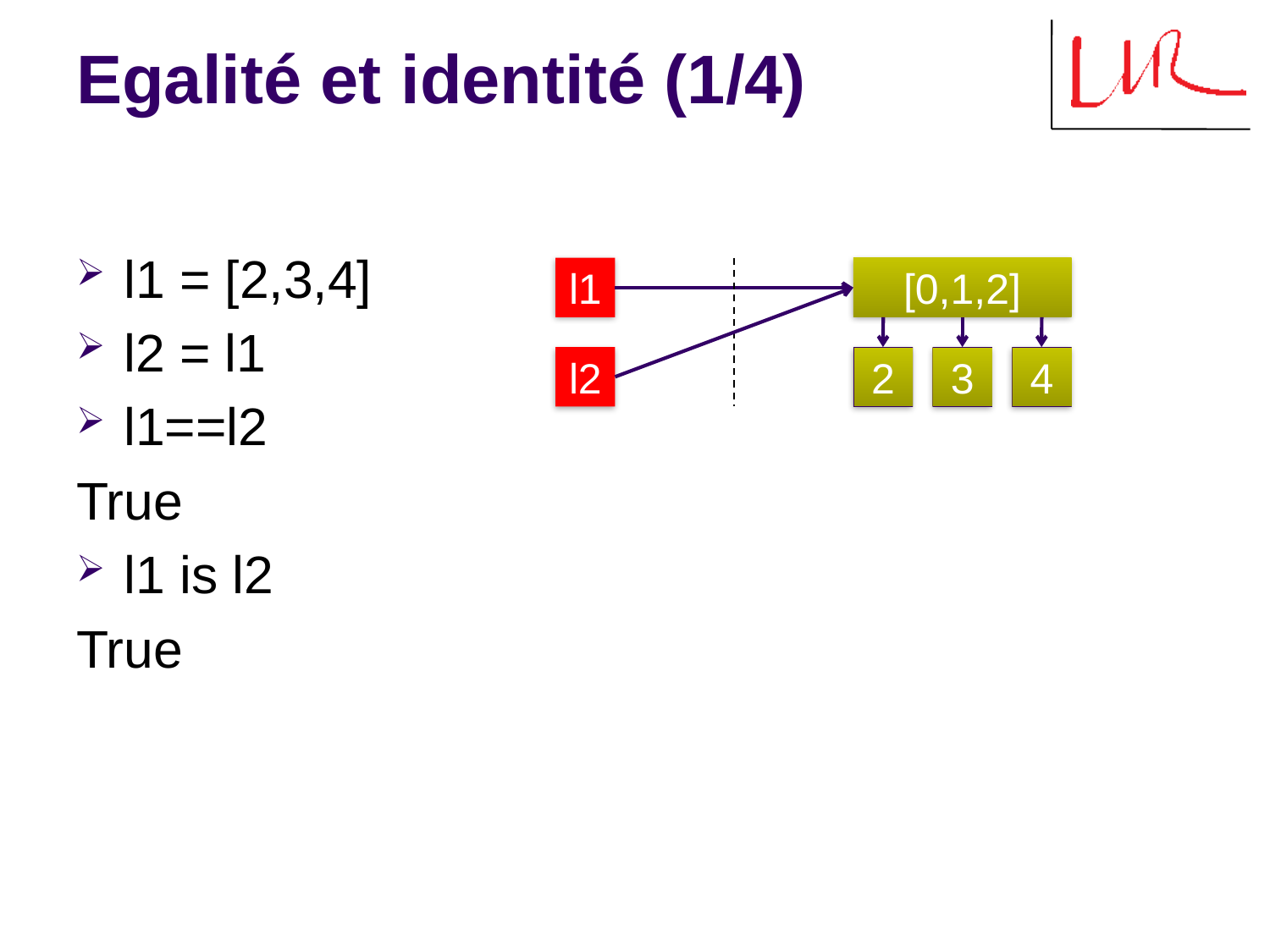

# Egalité et identité (1/4)
l1 = [2,3,4]
l2 = l1
l1==l2
True
l1 is l2
True
l1
[0,1,2]
l2
2
3
4